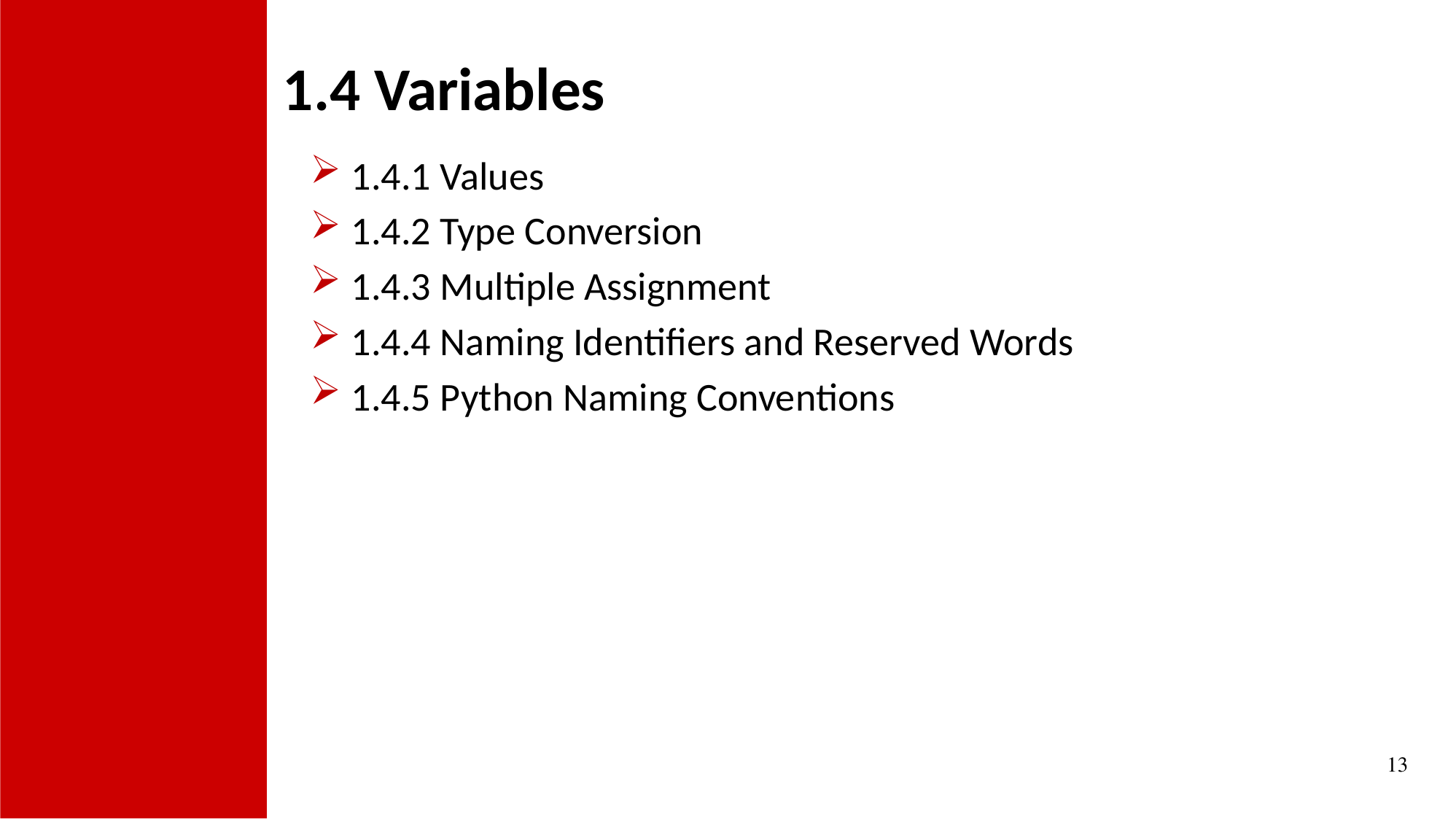

1.4 Variables
1.4.1 Values
1.4.2 Type Conversion
1.4.3 Multiple Assignment
1.4.4 Naming Identifiers and Reserved Words
1.4.5 Python Naming Conventions
13